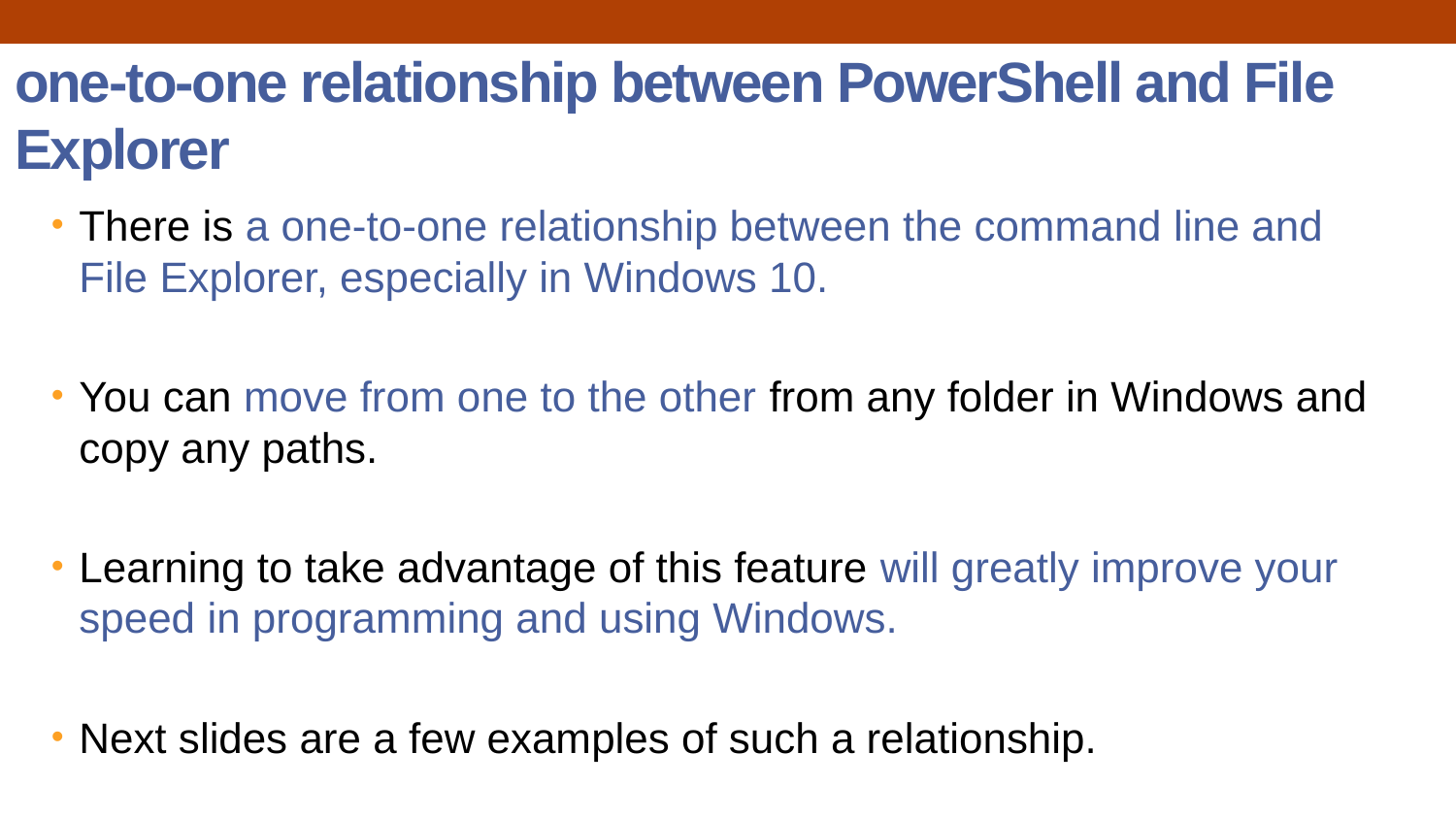

# one-to-one relationship between PowerShell and File Explorer
There is a one-to-one relationship between the command line and File Explorer, especially in Windows 10.

You can move from one to the other from any folder in Windows and copy any paths.

Learning to take advantage of this feature will greatly improve your speed in programming and using Windows.

Next slides are a few examples of such a relationship.